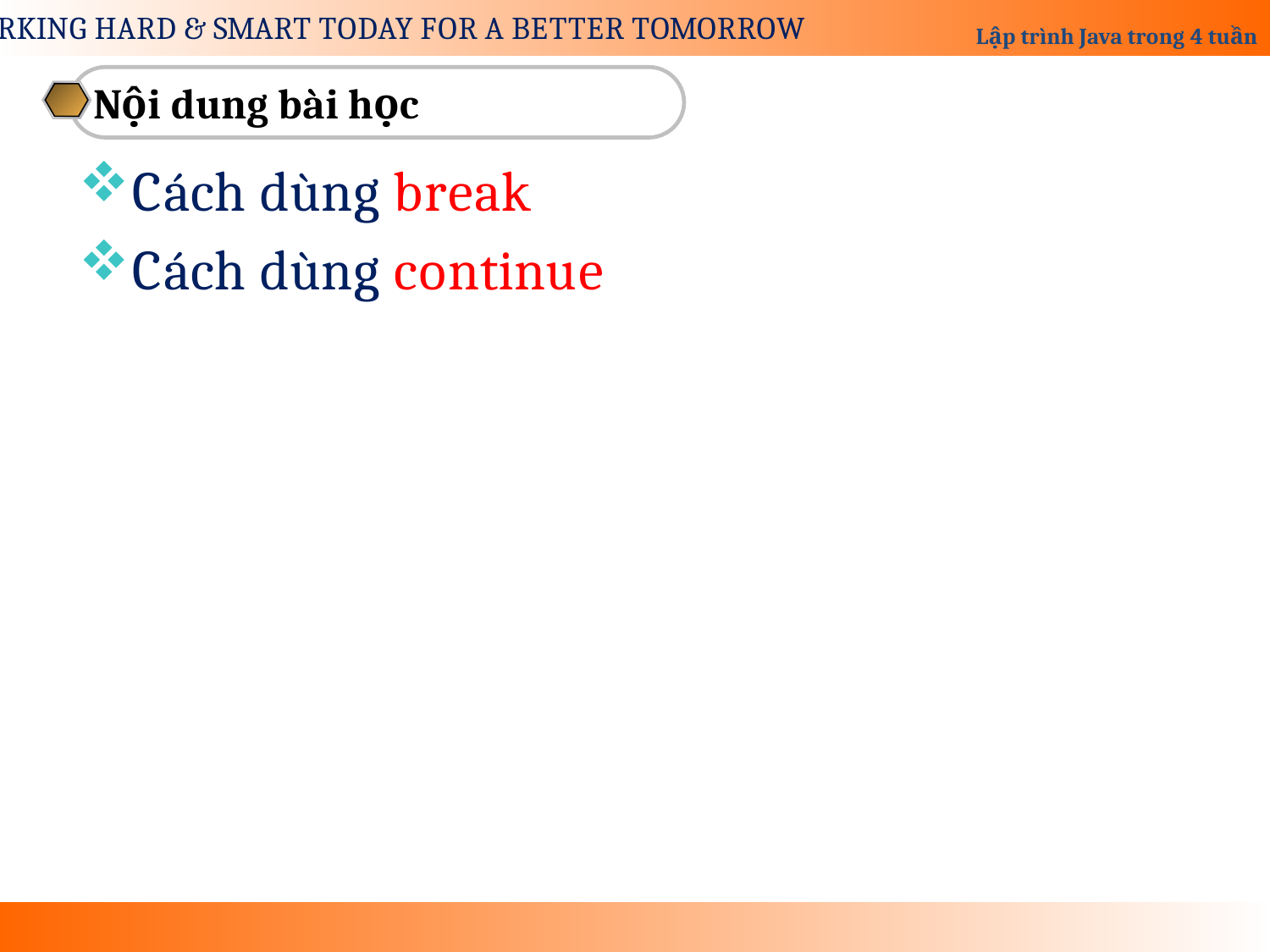

Nội dung bài học

Cách dùng break
Cách dùng continue